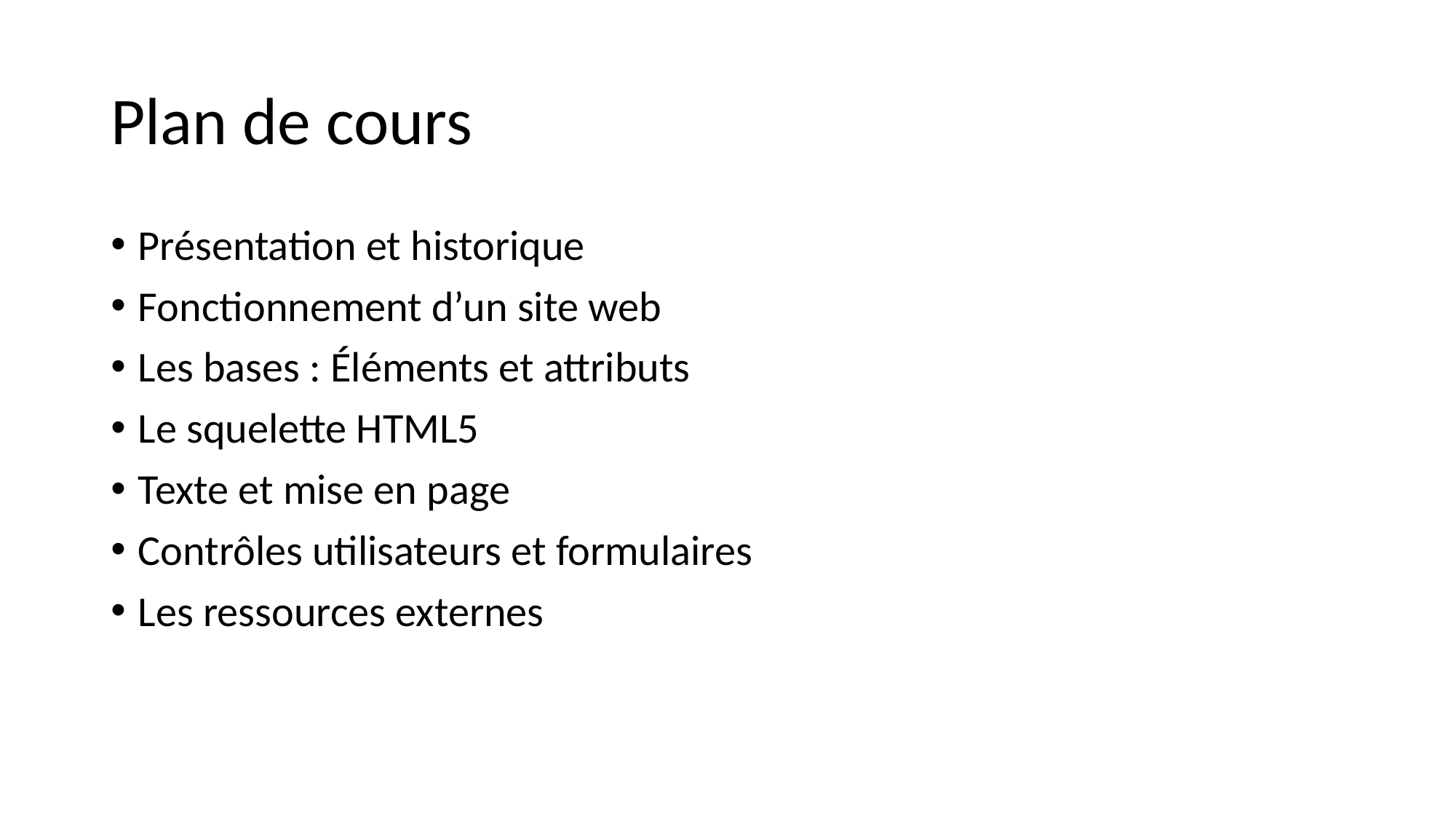

# Plan de cours
Présentation et historique
Fonctionnement d’un site web
Les bases : Éléments et attributs
Le squelette HTML5
Texte et mise en page
Contrôles utilisateurs et formulaires
Les ressources externes